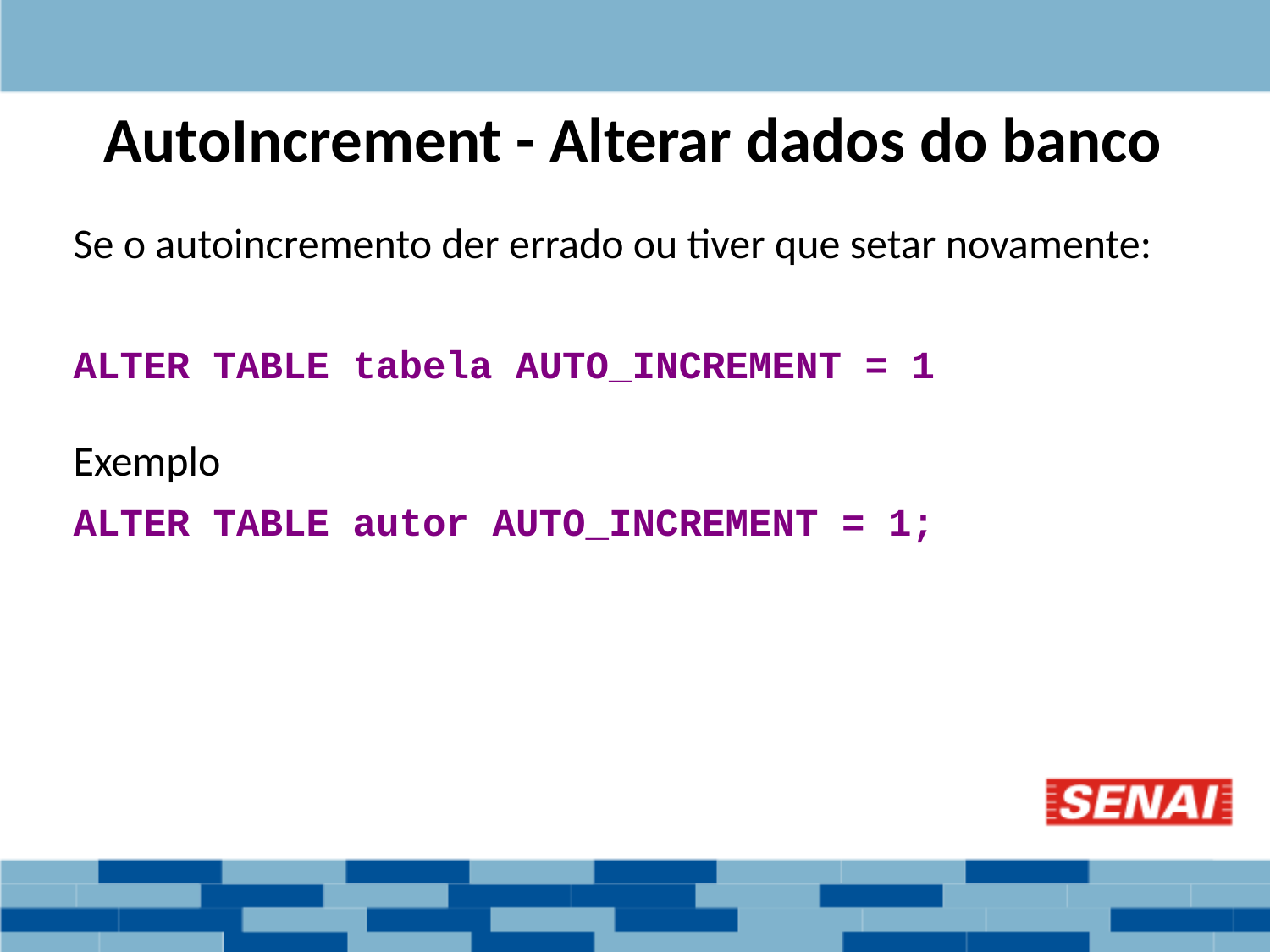

AutoIncrement - Alterar dados do banco

Se o autoincremento der errado ou tiver que setar novamente:

ALTER TABLE tabela AUTO_INCREMENT = 1

Exemplo
ALTER TABLE autor AUTO_INCREMENT = 1;